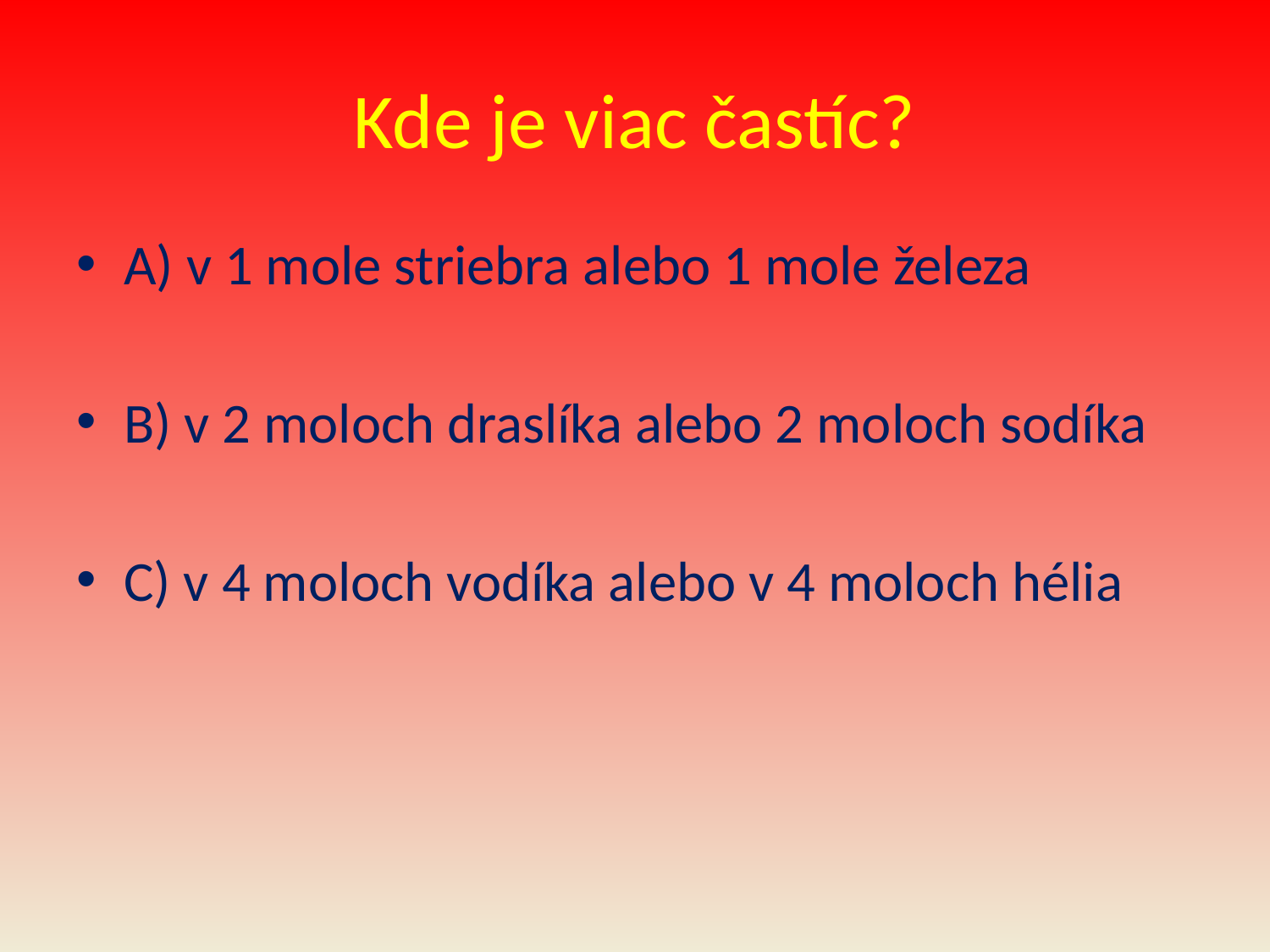

# Kde je viac častíc?
A) v 1 mole striebra alebo 1 mole železa

B) v 2 moloch draslíka alebo 2 moloch sodíka

C) v 4 moloch vodíka alebo v 4 moloch hélia